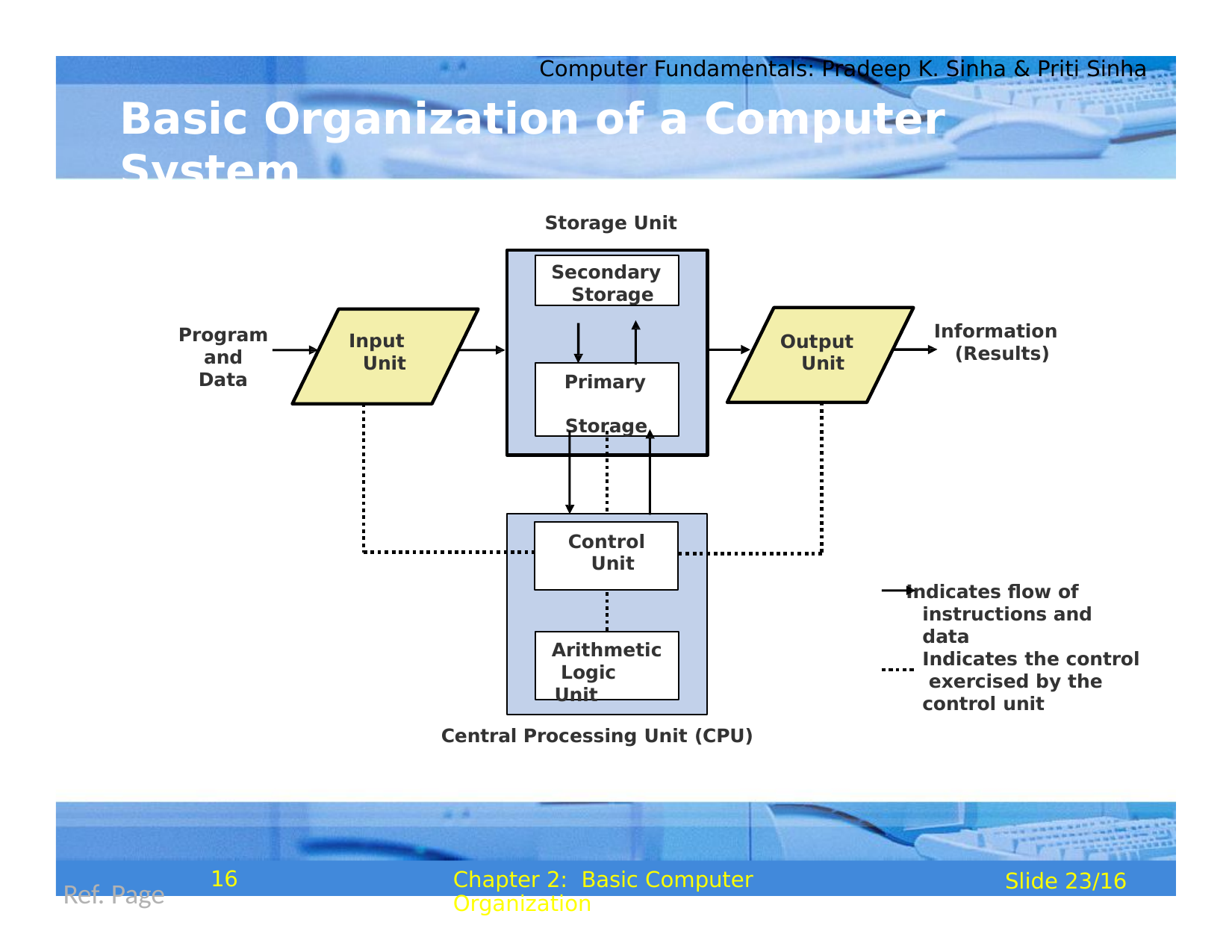

Computer Fundamentals: Pradeep K. Sinha & Priti Sinha
# Basic Organization of a Computer System
Storage Unit

Secondary  Storage

Information  (Results)

Program  and  Data
Input  Unit
Output  Unit

Primary  Storage

Control  Unit
Indicates flow of  instructions and data

Arithmetic  Logic Unit
Indicates the control  exercised by the  control unit

Central Processing Unit (CPU)

16
Chapter 2:  Basic Computer Organization
Slide 23/16
Ref. Page